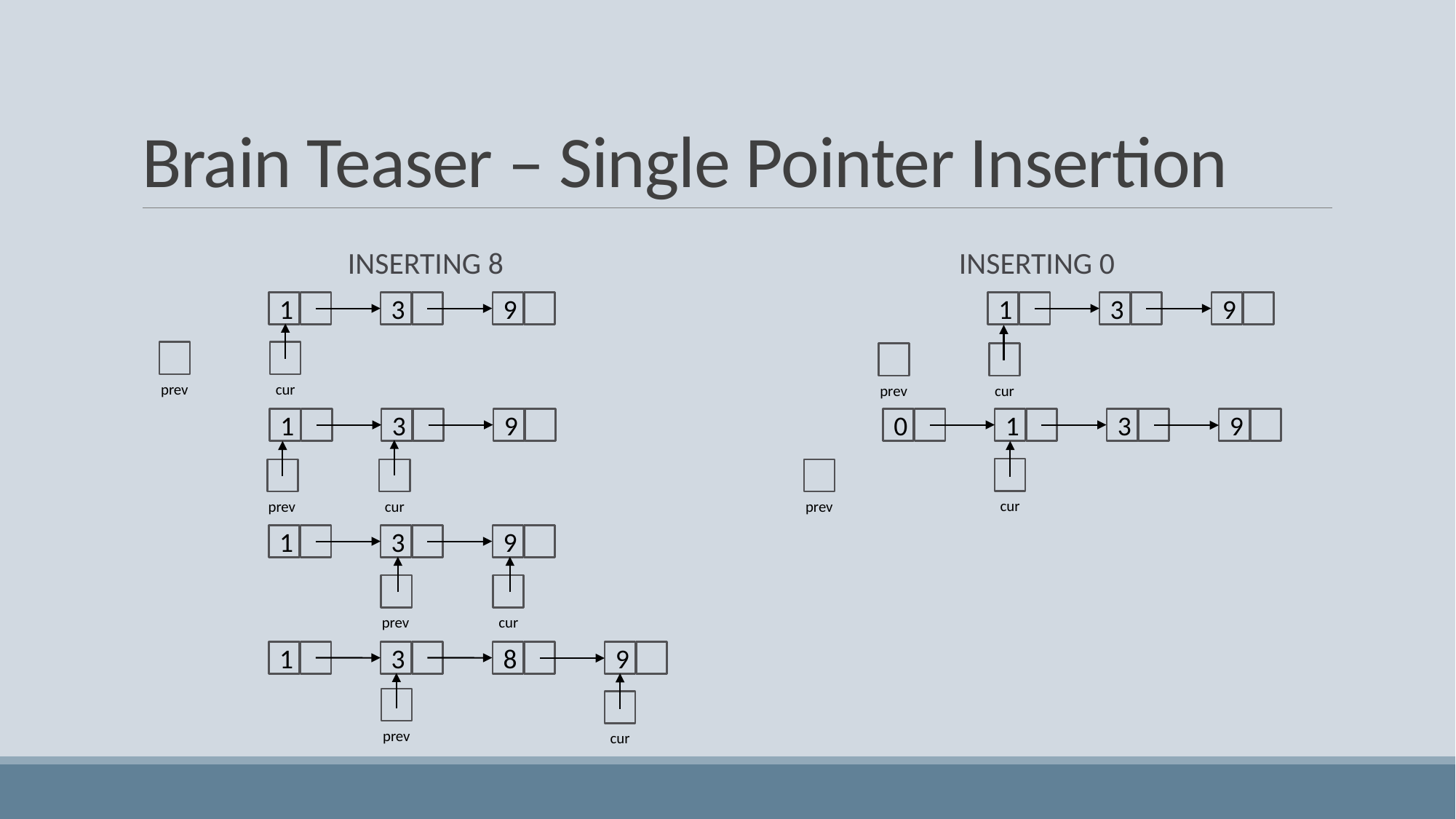

# Brain Teaser – Single Pointer Insertion
Inserting 8
Inserting 0

3

9

1

3

9

1

prev
cur

prev
cur

3

9

1

1

3

0

9

prev
cur

cur
prev

3

9

1

prev
cur

3

8

1

9

prev
cur